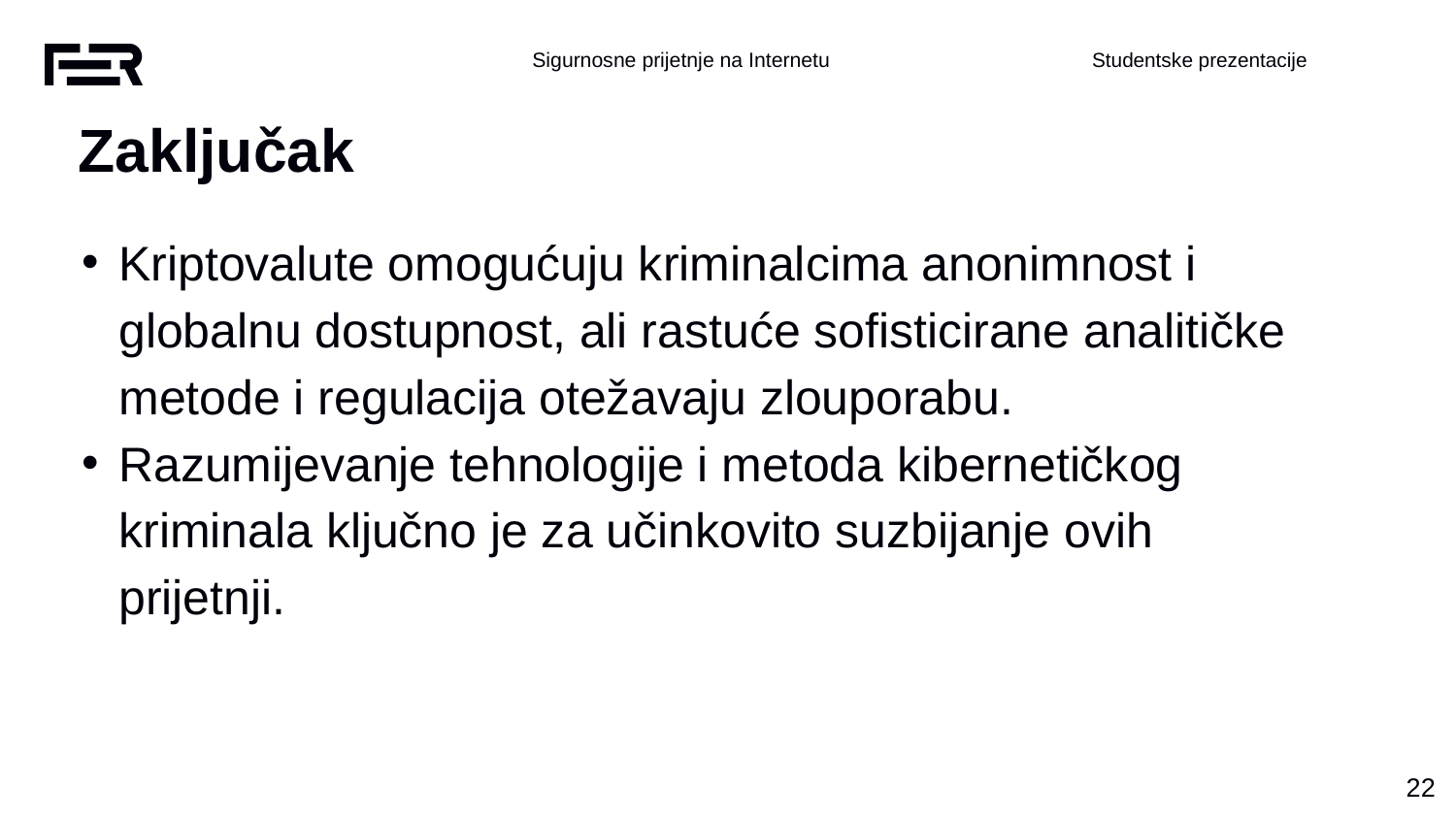

Zaključak
Kriptovalute omogućuju kriminalcima anonimnost i globalnu dostupnost, ali rastuće sofisticirane analitičke metode i regulacija otežavaju zlouporabu.
Razumijevanje tehnologije i metoda kibernetičkog kriminala ključno je za učinkovito suzbijanje ovih prijetnji.
22